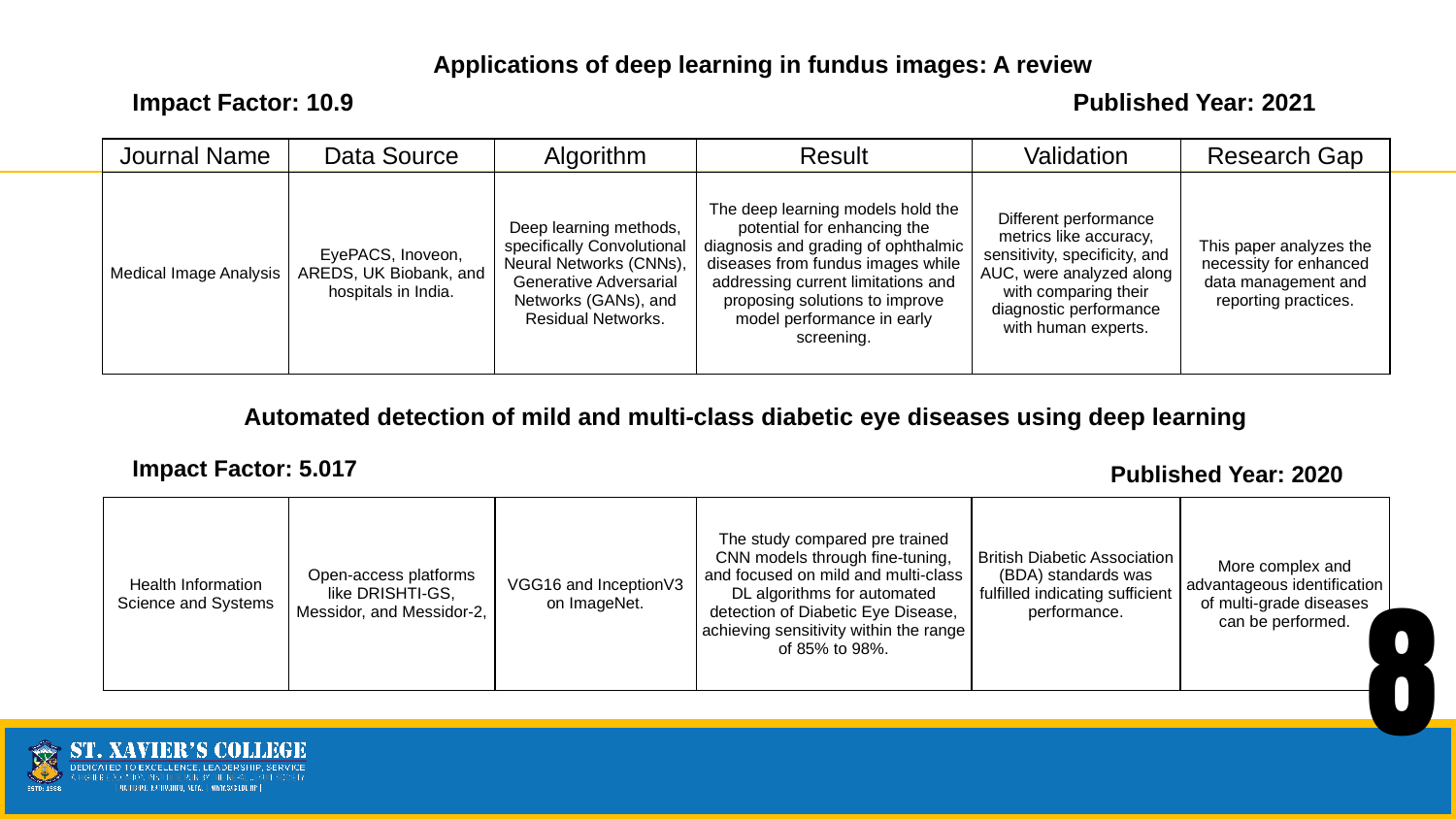

Applications of deep learning in fundus images: A review
Impact Factor: 10.9
Published Year: 2021
| Journal Name | Data Source | Algorithm | Result | Validation | Research Gap |
| --- | --- | --- | --- | --- | --- |
| Medical Image Analysis | EyePACS, Inoveon, AREDS, UK Biobank, and hospitals in India. | Deep learning methods, specifically Convolutional Neural Networks (CNNs), Generative Adversarial Networks (GANs), and Residual Networks. | The deep learning models hold the potential for enhancing the diagnosis and grading of ophthalmic diseases from fundus images while addressing current limitations and proposing solutions to improve model performance in early screening. | Different performance metrics like accuracy, sensitivity, specificity, and AUC, were analyzed along with comparing their diagnostic performance with human experts. | This paper analyzes the necessity for enhanced data management and reporting practices. |

Automated detection of mild and multi-class diabetic eye diseases using deep learning
Impact Factor: 5.017
Published Year: 2020
| Health Information Science and Systems | Open-access platforms like DRISHTI-GS, Messidor, and Messidor-2, | VGG16 and InceptionV3 on ImageNet. | The study compared pre trained CNN models through fine-tuning, and focused on mild and multi-class DL algorithms for automated detection of Diabetic Eye Disease, achieving sensitivity within the range of 85% to 98%. | British Diabetic Association (BDA) standards was fulfilled indicating sufficient performance. | More complex and advantageous identification of multi-grade diseases can be performed. |
| --- | --- | --- | --- | --- | --- |
8